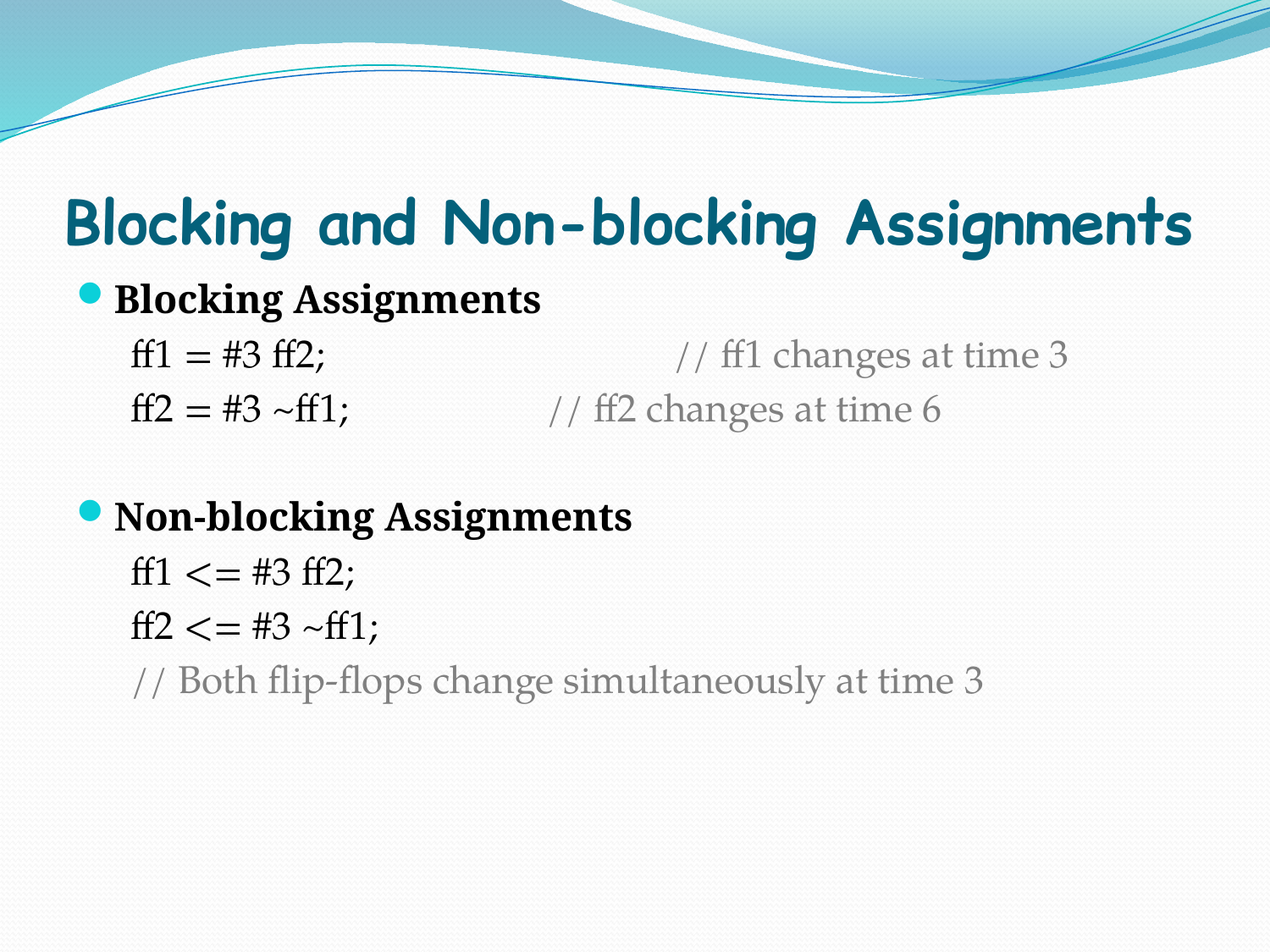

# Blocking and Non-blocking Assignments
Blocking Assignments
ff1 = #3 ff2;			// ff1 changes at time 3
ff2 = #3 ~ff1;		// ff2 changes at time 6

Non-blocking Assignments
ff1 <= #3 ff2;
ff2 <= #3 ~ff1;
// Both flip-flops change simultaneously at time 3